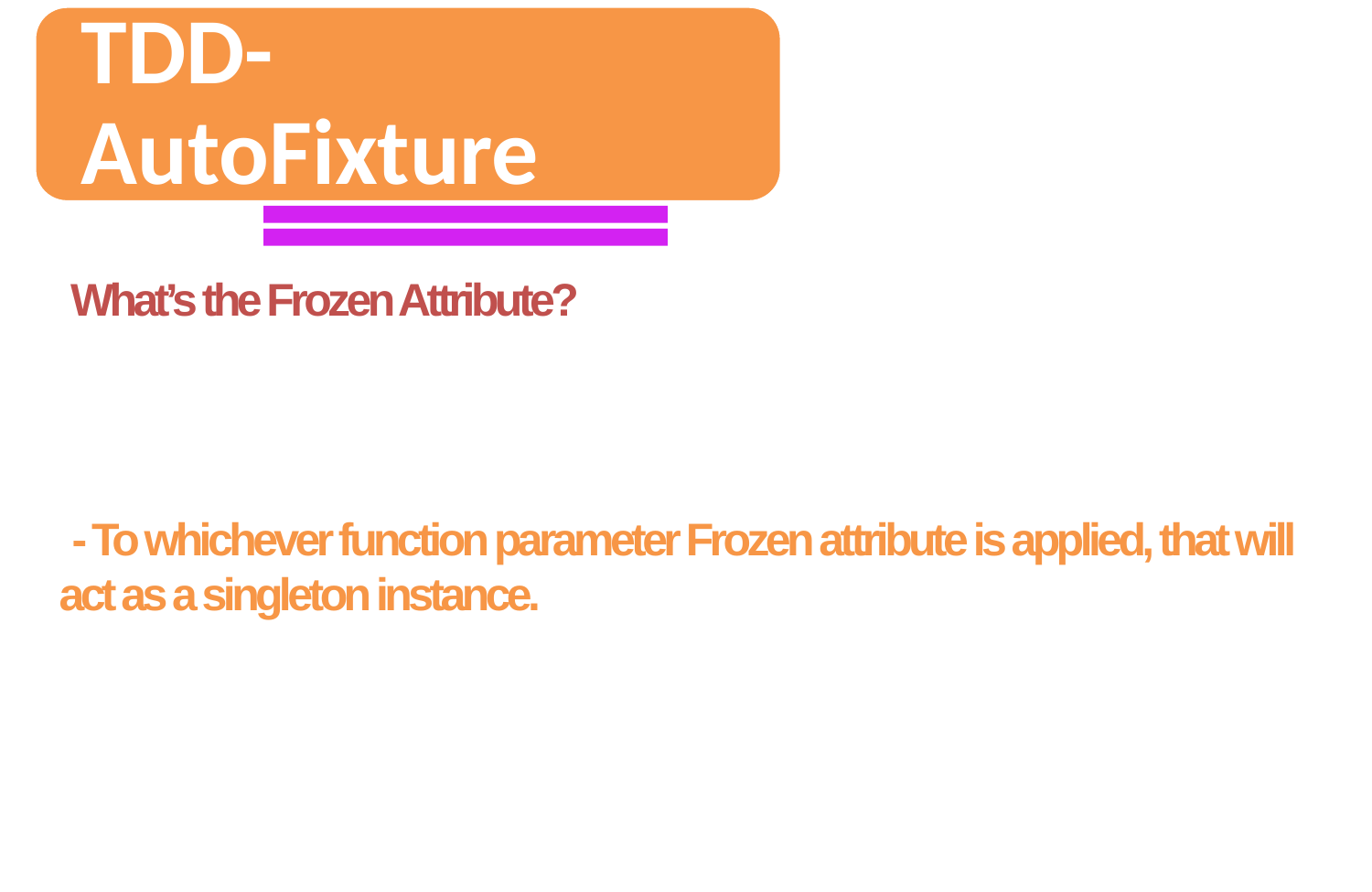

TDD- AutoFixture

What’s the Frozen Attribute?
 - To whichever function parameter Frozen attribute is applied, that will act as a singleton instance.